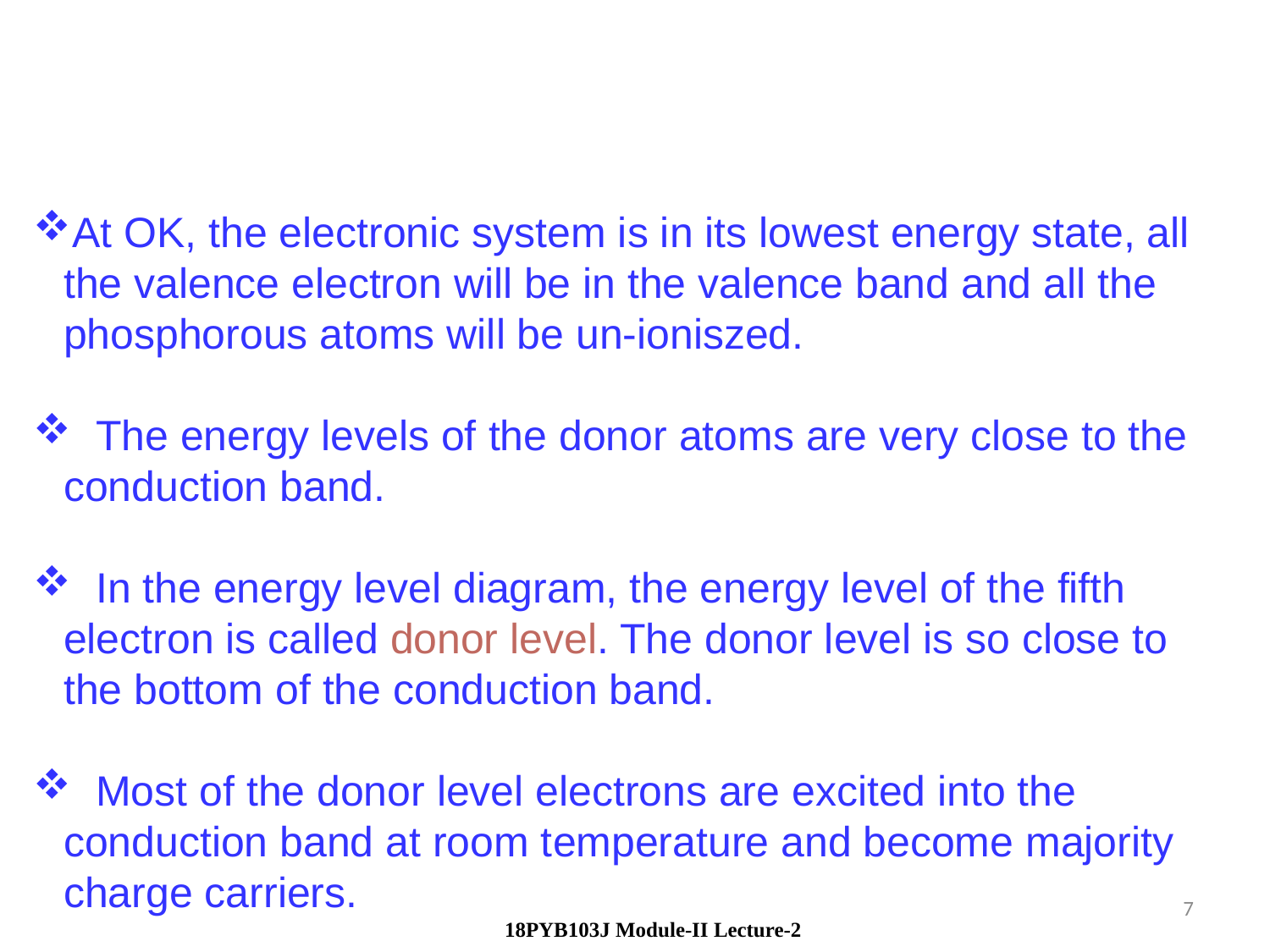

At OK, the electronic system is in its lowest energy state, all the valence electron will be in the valence band and all the phosphorous atoms will be un-ioniszed.

  The energy levels of the donor atoms are very close to the conduction band.

  In the energy level diagram, the energy level of the fifth electron is called donor level. The donor level is so close to the bottom of the conduction band.

  Most of the donor level electrons are excited into the conduction band at room temperature and become majority charge carriers.
7
                     18PYB103J Module-II Lecture-2